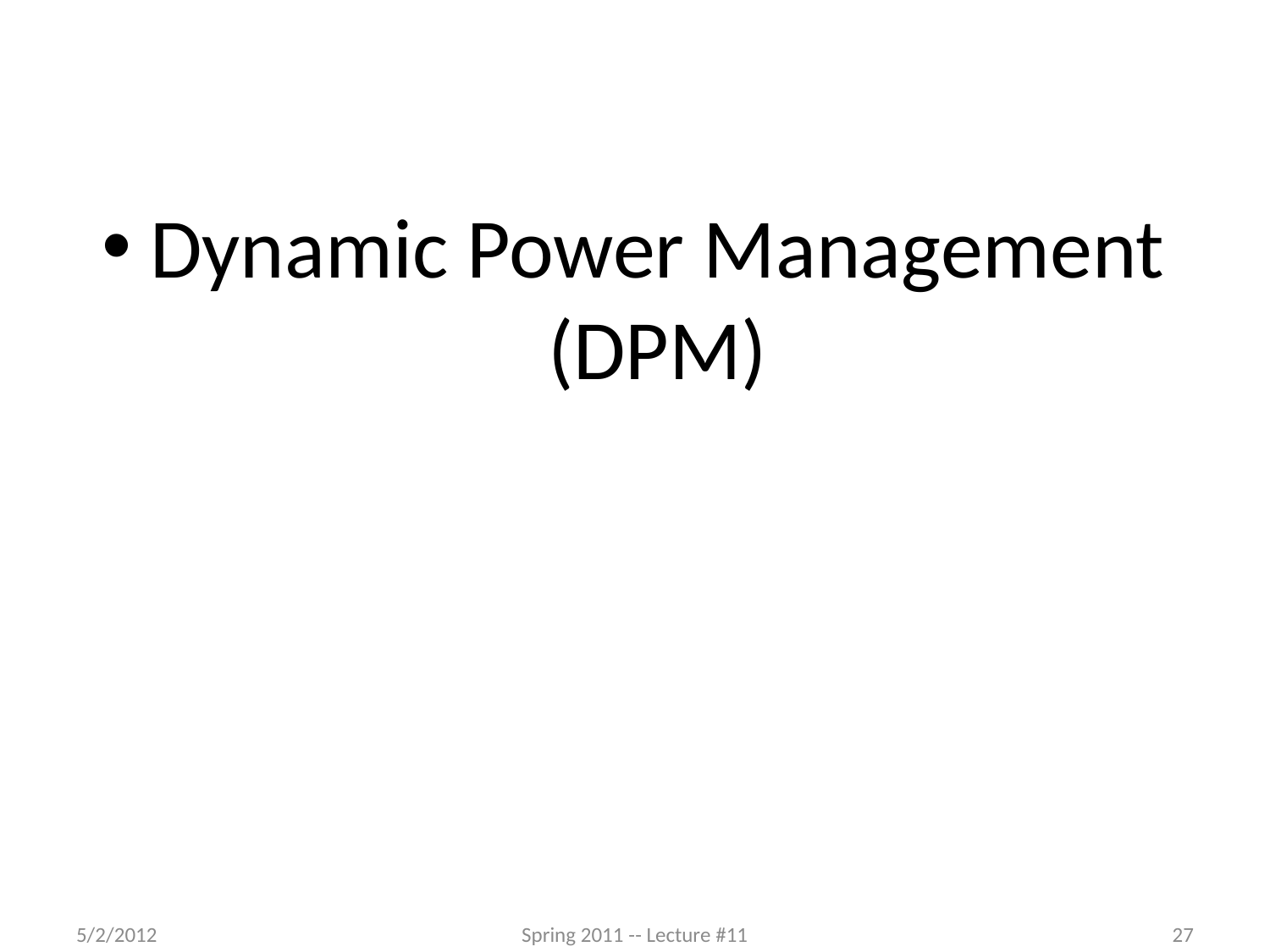

#
Dynamic Power Management (DPM)
5/2/2012
Spring 2011 -- Lecture #11
27